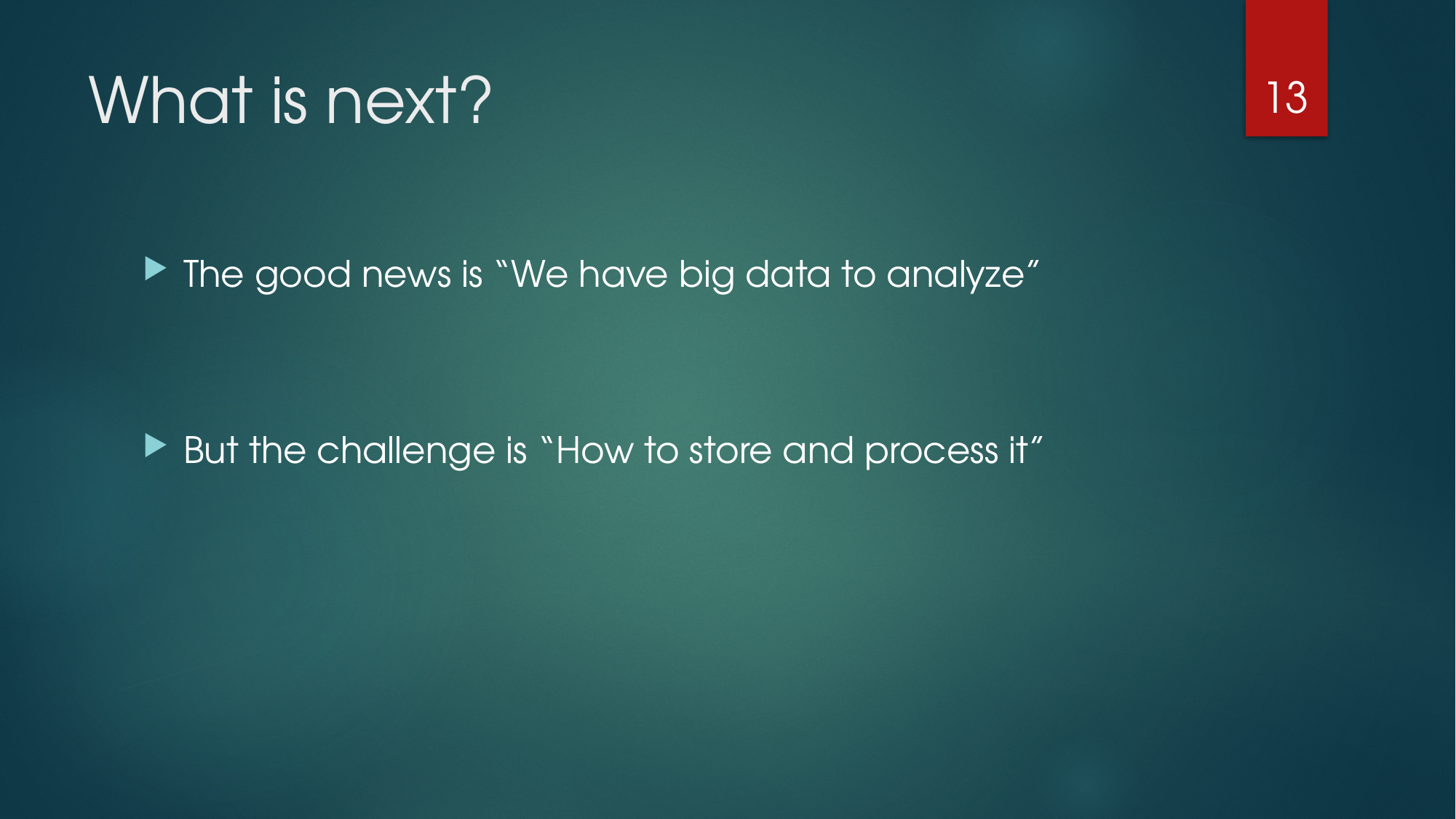

13
# What is next?
The good news is “We have big data to analyze”

But the challenge is “How to store and process it”